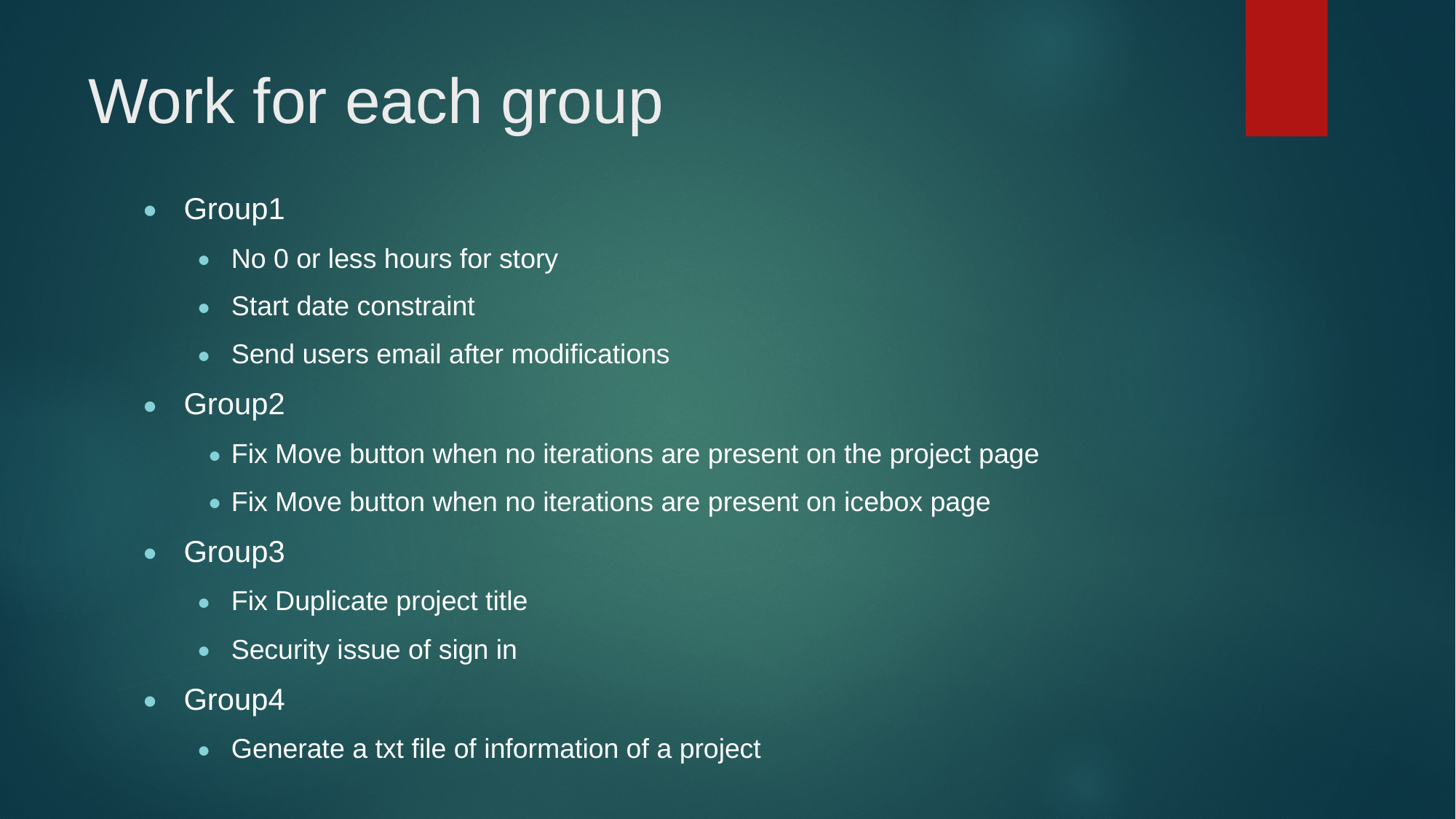

# Work for each group
Group1
No 0 or less hours for story
Start date constraint
Send users email after modifications
Group2
Fix Move button when no iterations are present on the project page
Fix Move button when no iterations are present on icebox page
Group3
Fix Duplicate project title
Security issue of sign in
Group4
Generate a txt file of information of a project